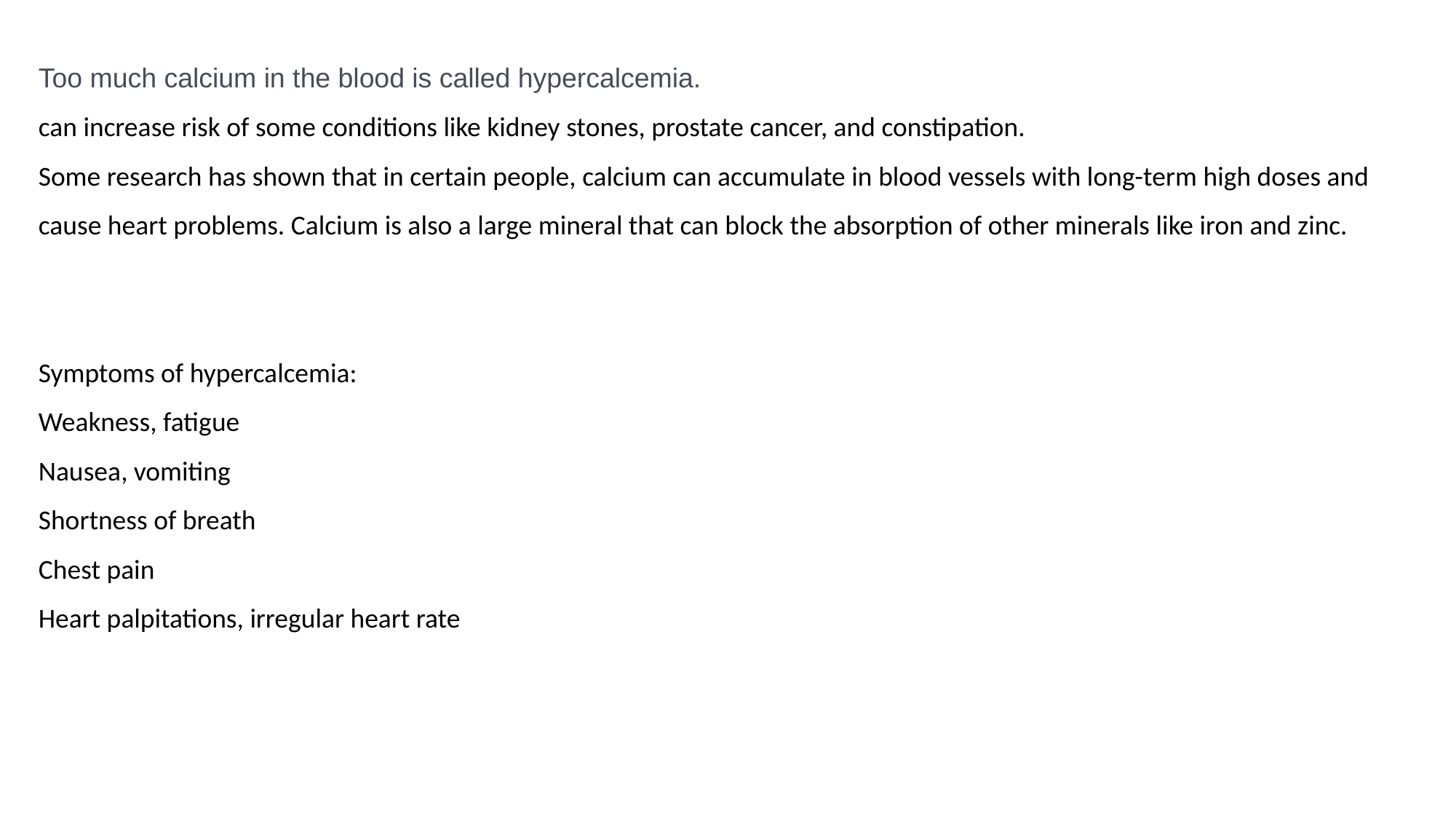

Too much calcium in the blood is called hypercalcemia.
can increase risk of some conditions like kidney stones, prostate cancer, and constipation.
Some research has shown that in certain people, calcium can accumulate in blood vessels with long-term high doses and
cause heart problems. Calcium is also a large mineral that can block the absorption of other minerals like iron and zinc.

Symptoms of hypercalcemia:
Weakness, fatigue
Nausea, vomiting
Shortness of breath
Chest pain
Heart palpitations, irregular heart rate